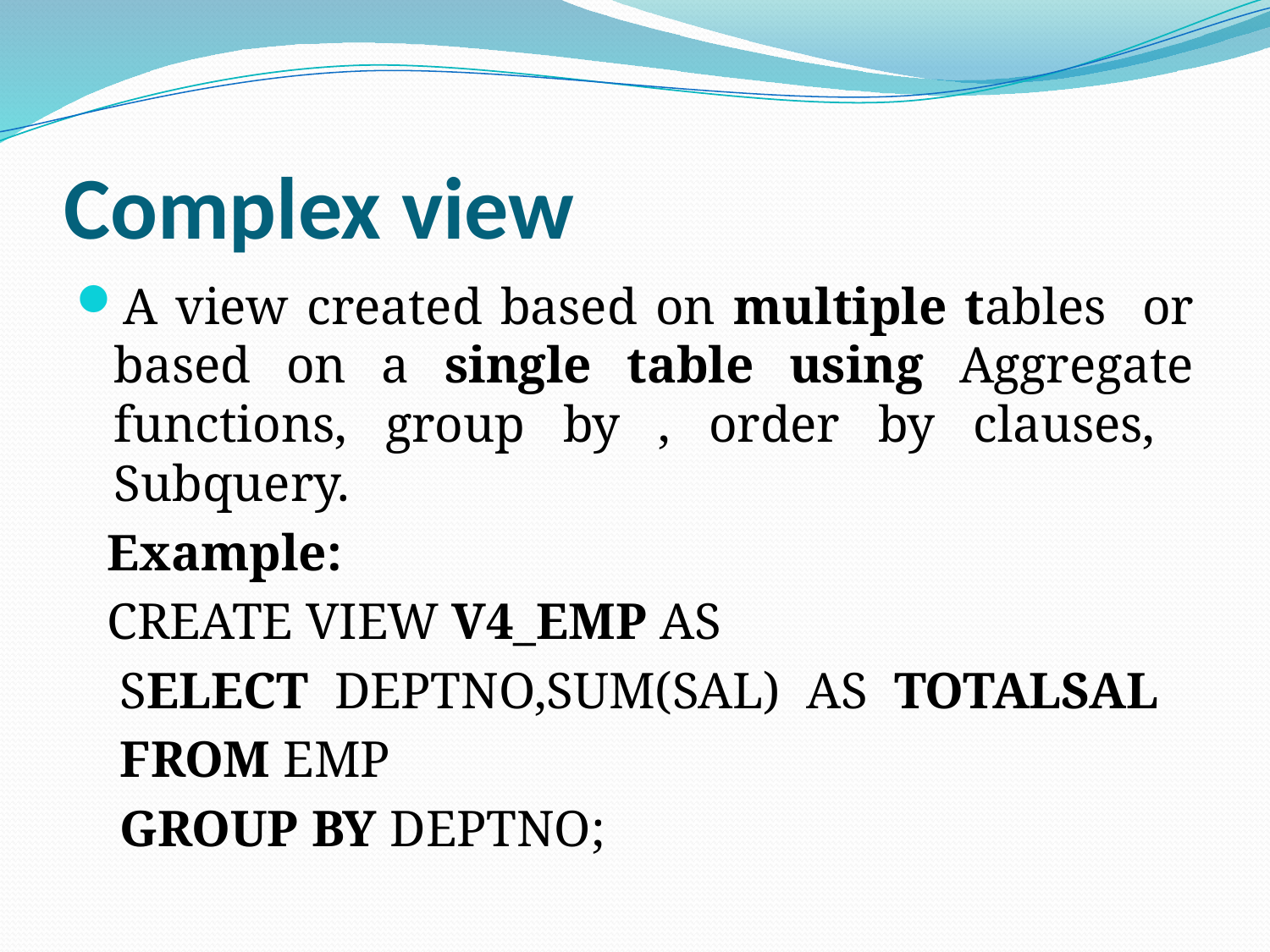

# Complex view
A view created based on multiple tables  or based on a single table using Aggregate functions, group by , order by clauses,  Subquery.
Example:
CREATE VIEW V4_EMP AS
 SELECT  DEPTNO,SUM(SAL)  AS  TOTALSAL
 FROM EMP
 GROUP BY DEPTNO;